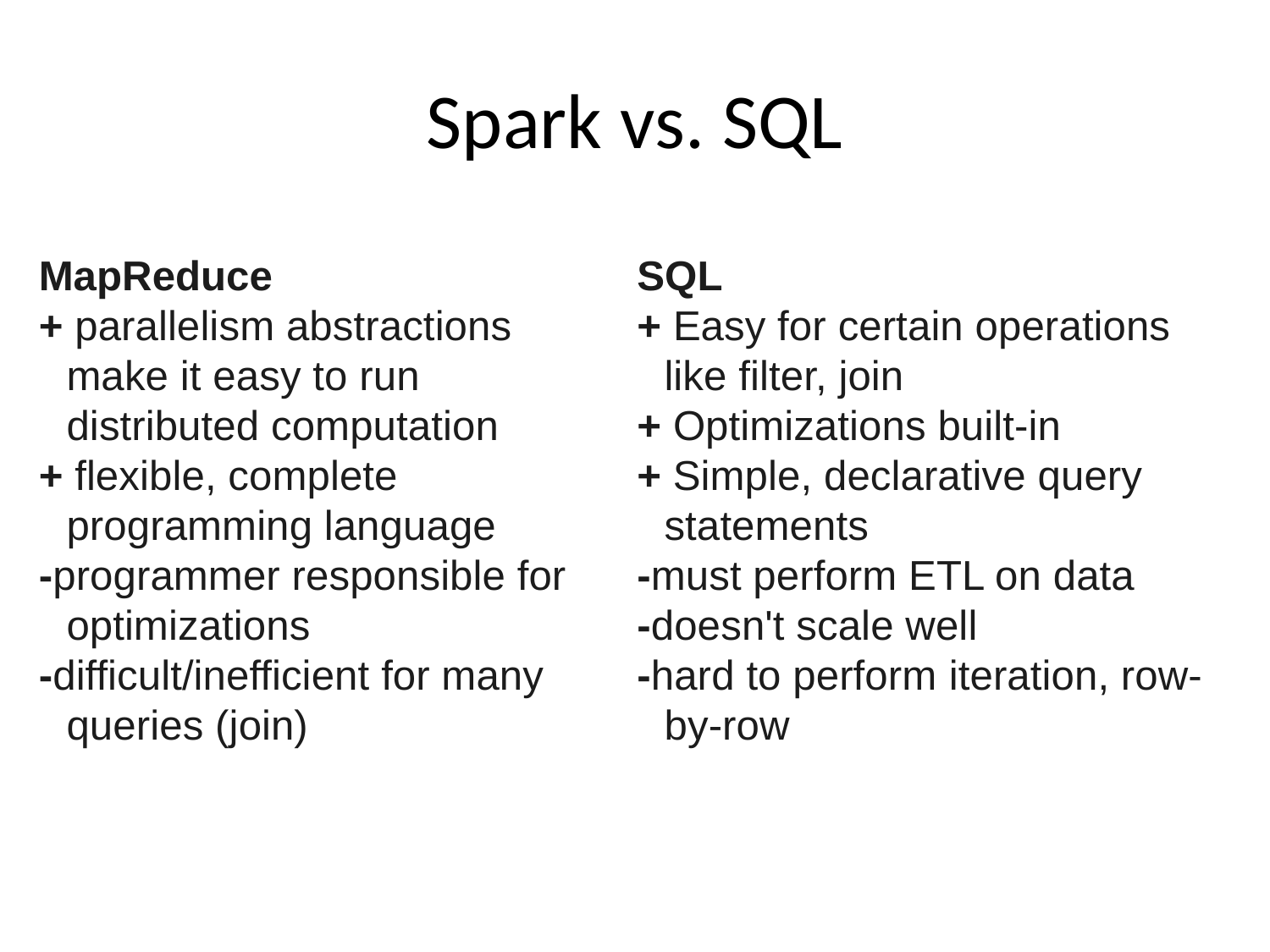

# Spark vs. SQL
Two Paradigms
MapReduce
+ parallelism abstractions make it easy to run distributed computation
+ flexible, complete programming language
-programmer responsible for optimizations
-difficult/inefficient for many queries (join)
SQL
+ Easy for certain operations like filter, join
+ Optimizations built-in
+ Simple, declarative query statements
-must perform ETL on data
-doesn't scale well
-hard to perform iteration, row-by-row